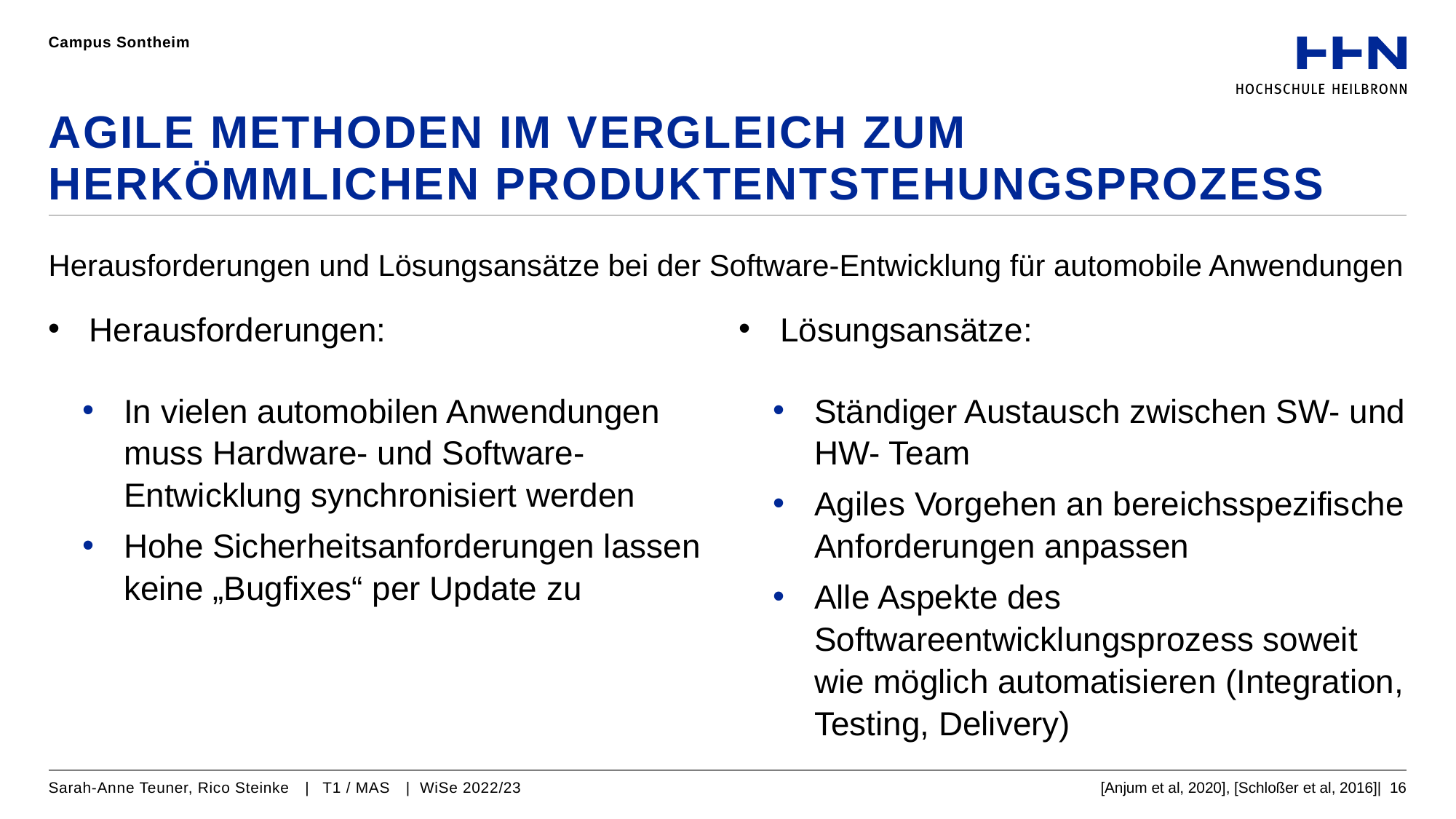

Campus Sontheim
# Agile Methoden im Vergleich zum herkömmlichen Produktentstehungsprozess
Herausforderungen und Lösungsansätze bei der Software-Entwicklung für automobile Anwendungen
Herausforderungen:
In vielen automobilen Anwendungen muss Hardware- und Software-Entwicklung synchronisiert werden
Hohe Sicherheitsanforderungen lassen keine „Bugfixes“ per Update zu

Lösungsansätze:
Ständiger Austausch zwischen SW- und HW- Team
Agiles Vorgehen an bereichsspezifische Anforderungen anpassen
Alle Aspekte des Softwareentwicklungsprozess soweit wie möglich automatisieren (Integration, Testing, Delivery)
Sarah-Anne Teuner, Rico Steinke |  T1 / MAS |  WiSe 2022/23
[Anjum et al, 2020], [Schloßer et al, 2016]|  16